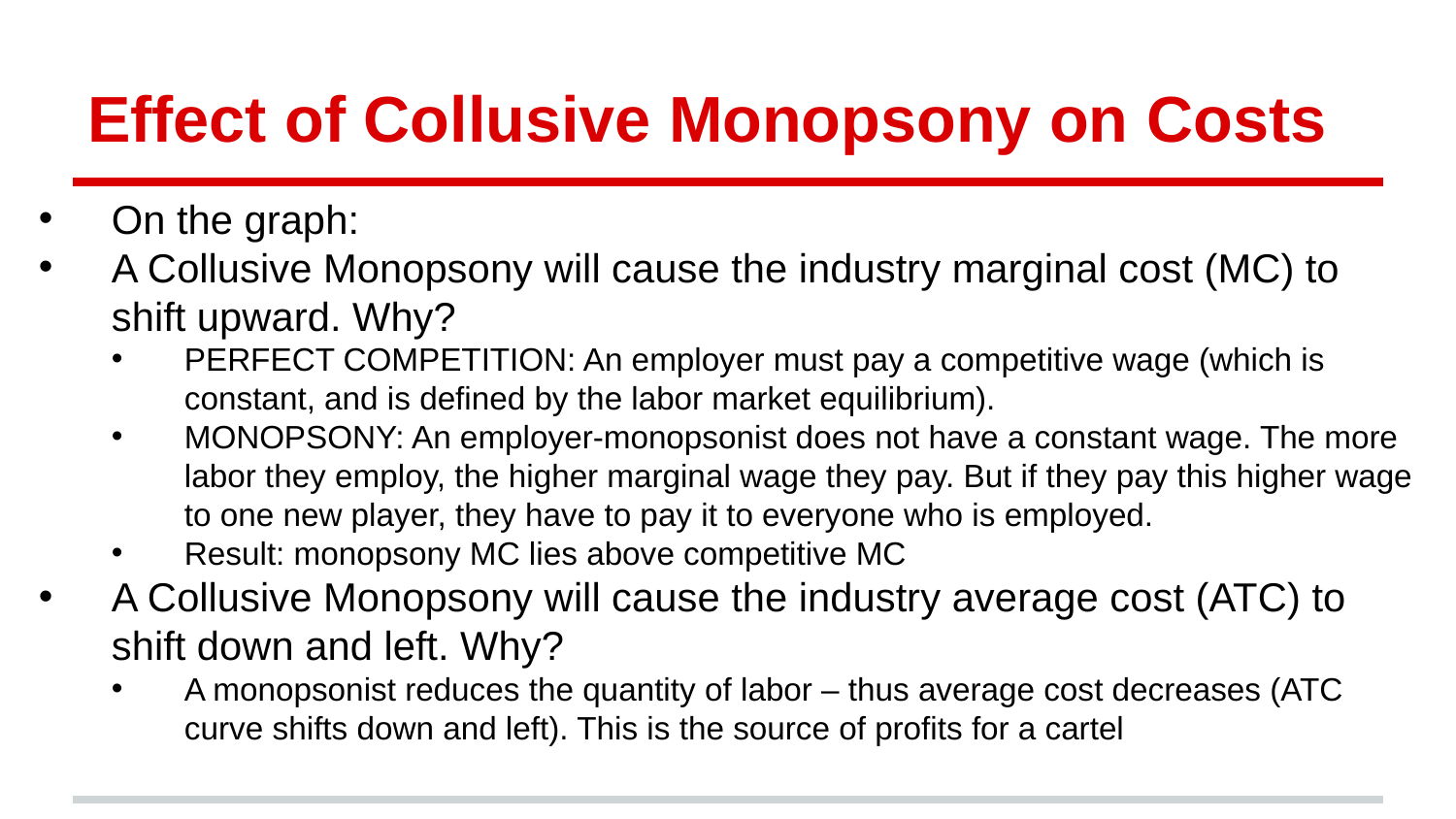

# Effect of Collusive Monopsony on Costs
On the graph:
A Collusive Monopsony will cause the industry marginal cost (MC) to shift upward. Why?
PERFECT COMPETITION: An employer must pay a competitive wage (which is constant, and is defined by the labor market equilibrium).
MONOPSONY: An employer-monopsonist does not have a constant wage. The more labor they employ, the higher marginal wage they pay. But if they pay this higher wage to one new player, they have to pay it to everyone who is employed.
Result: monopsony MC lies above competitive MC
A Collusive Monopsony will cause the industry average cost (ATC) to shift down and left. Why?
A monopsonist reduces the quantity of labor – thus average cost decreases (ATC curve shifts down and left). This is the source of profits for a cartel